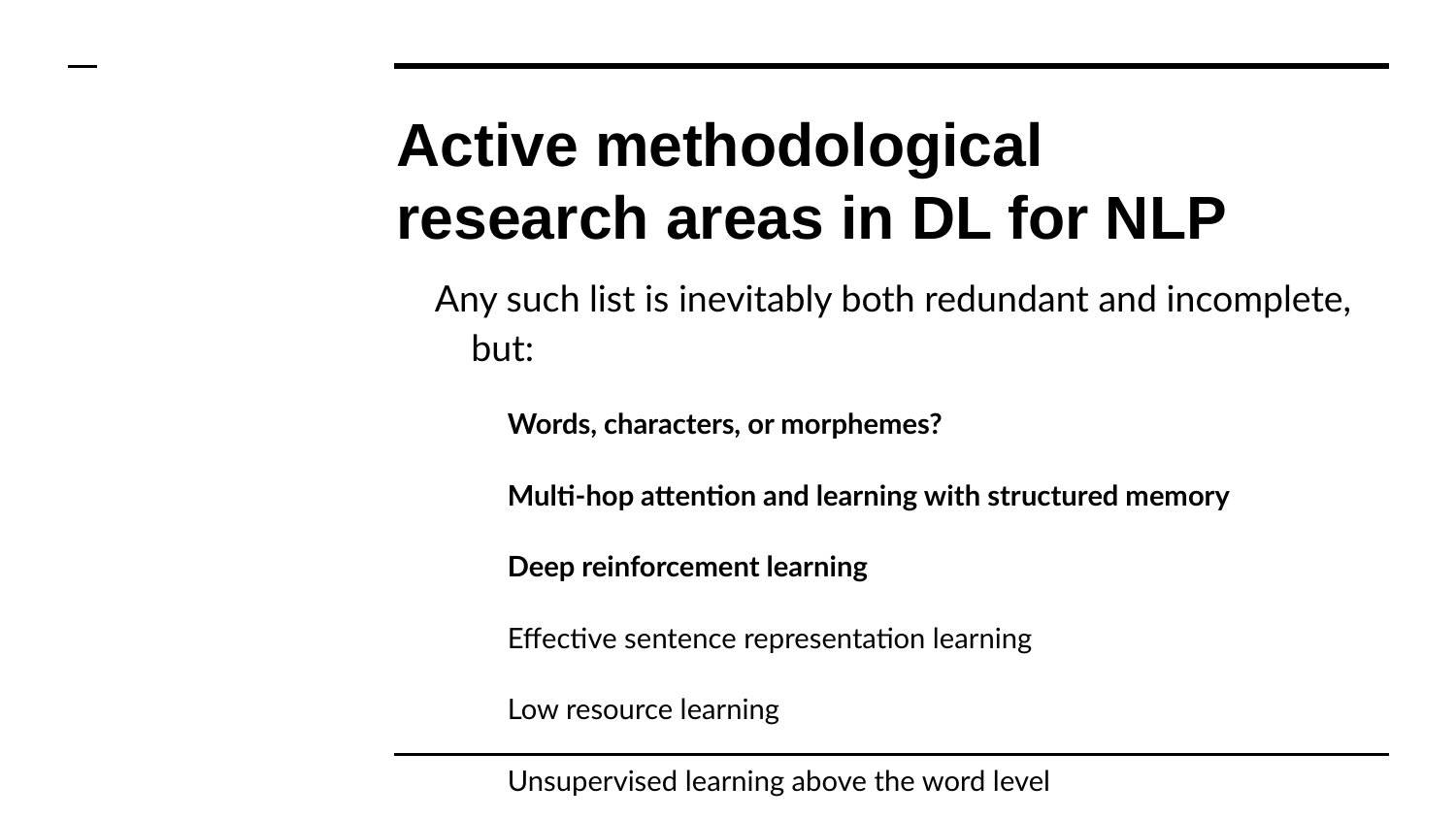

# Active methodological
research areas in DL for NLP

Any such list is inevitably both redundant and incomplete, but:
Words, characters, or morphemes?
Multi-hop attention and learning with structured memory
Deep reinforcement learning
Effective sentence representation learning
Low resource learning
Unsupervised learning above the word level
Interpretability
Common sense